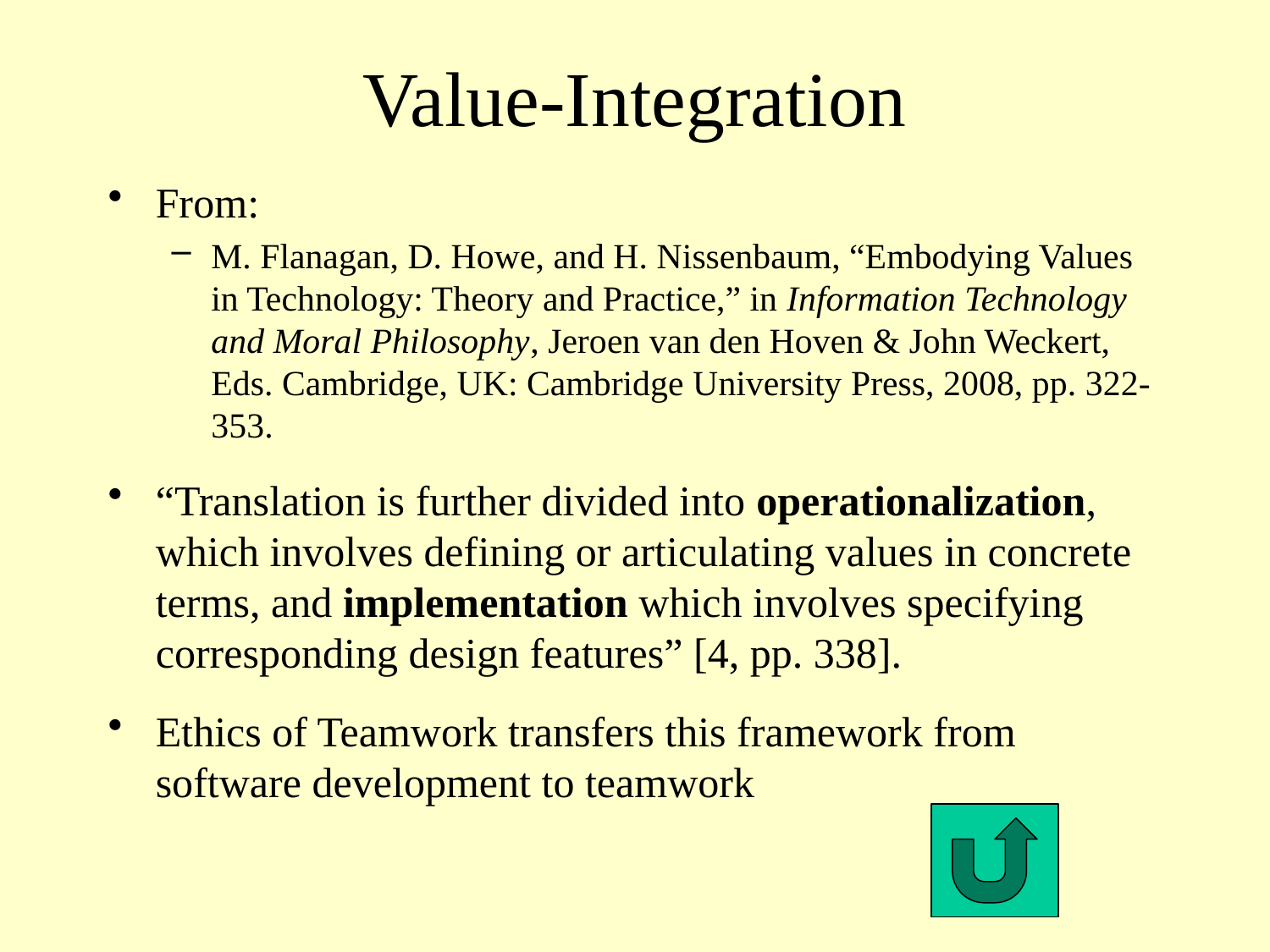

# Value-Integration
From:
M. Flanagan, D. Howe, and H. Nissenbaum, “Embodying Values in Technology: Theory and Practice,” in Information Technology and Moral Philosophy, Jeroen van den Hoven & John Weckert, Eds. Cambridge, UK: Cambridge University Press, 2008, pp. 322-353.

“Translation is further divided into operationalization, which involves defining or articulating values in concrete terms, and implementation which involves specifying corresponding design features” [4, pp. 338].

Ethics of Teamwork transfers this framework from software development to teamwork